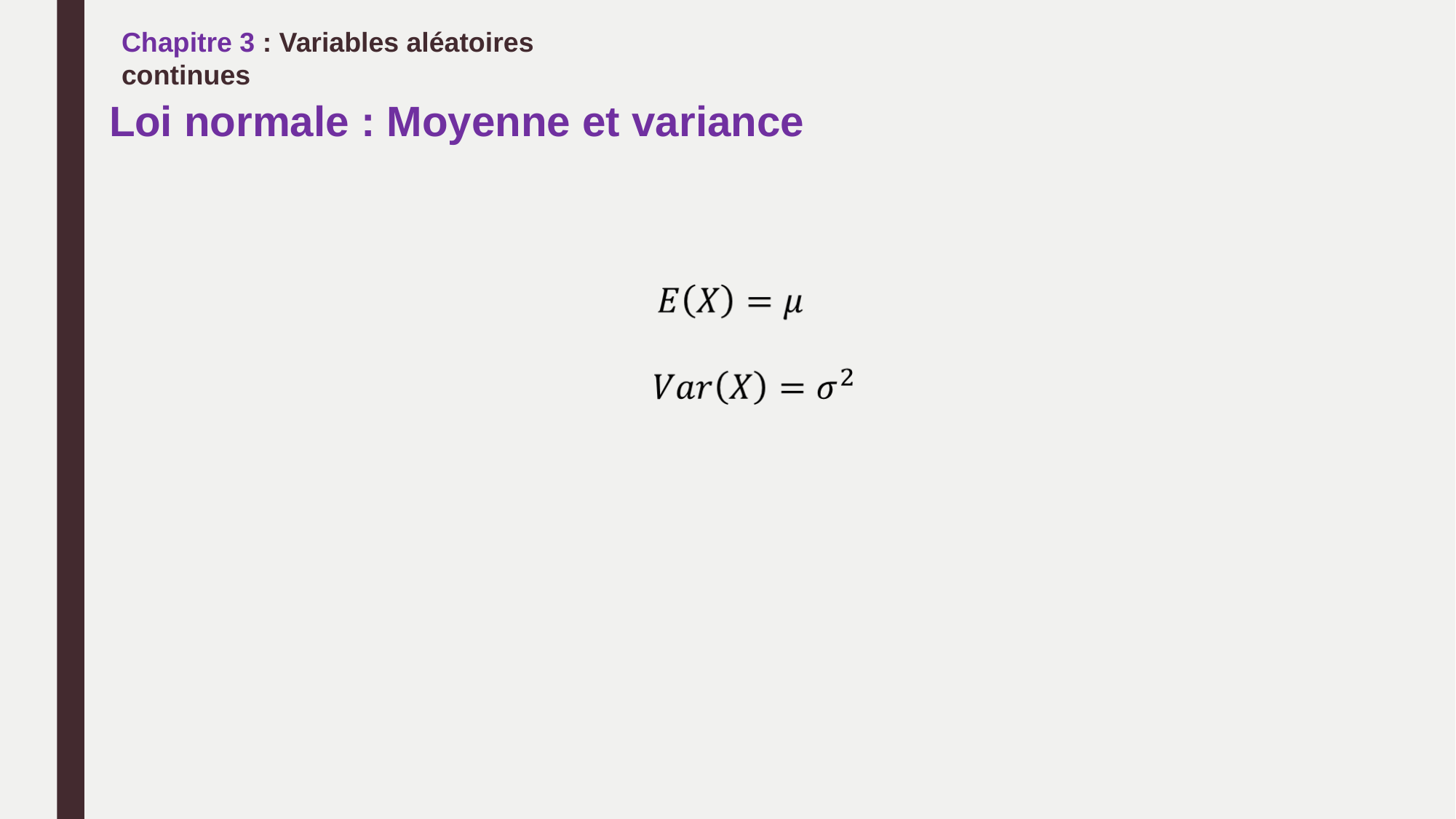

Chapitre 3 : Variables aléatoires continues
# Loi normale : Moyenne et variance